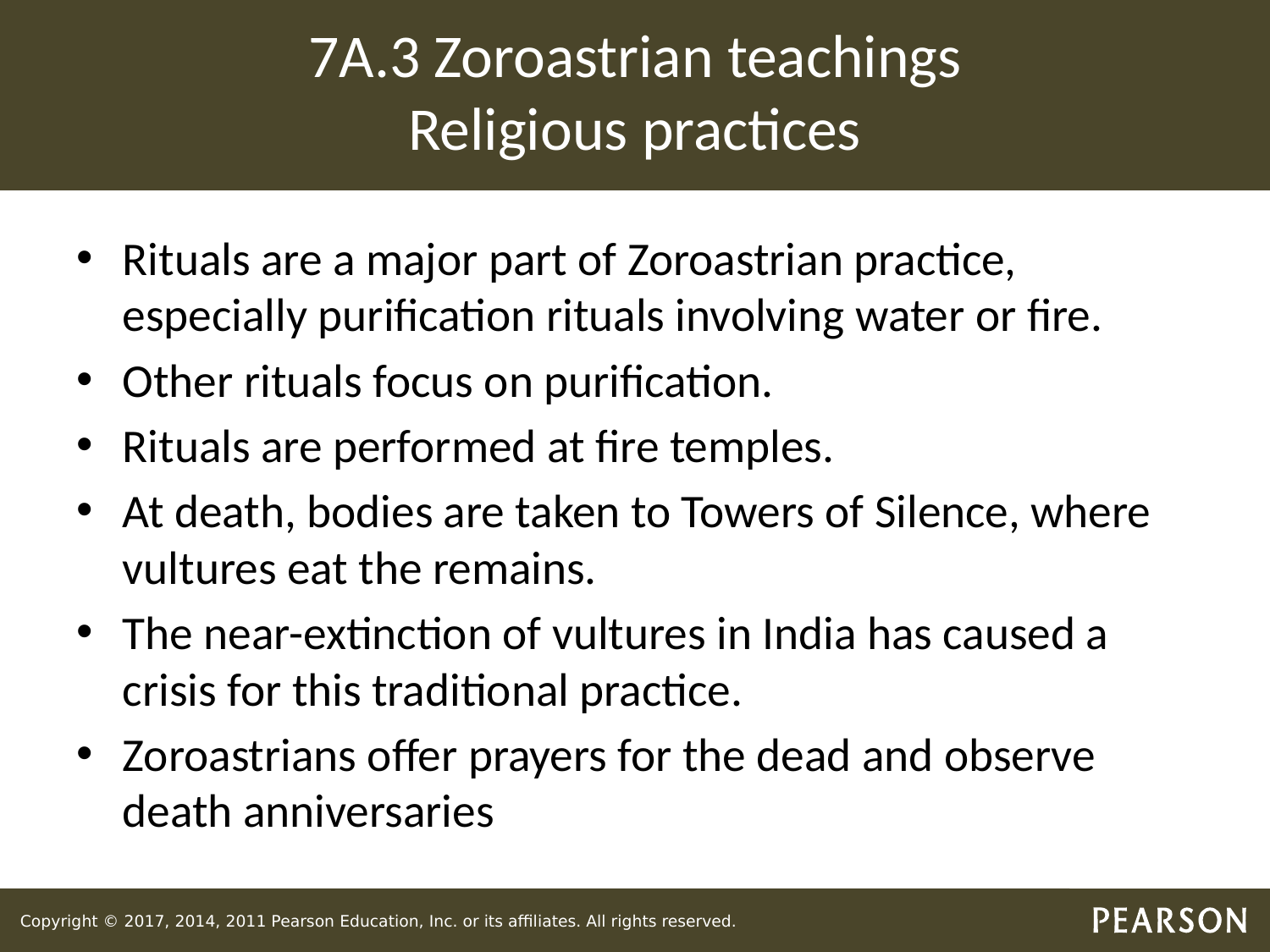

# 7A.3 Zoroastrian teachings Religious practices
Rituals are a major part of Zoroastrian practice, especially purification rituals involving water or fire.
Other rituals focus on purification.
Rituals are performed at fire temples.
At death, bodies are taken to Towers of Silence, where vultures eat the remains.
The near-extinction of vultures in India has caused a crisis for this traditional practice.
Zoroastrians offer prayers for the dead and observe death anniversaries